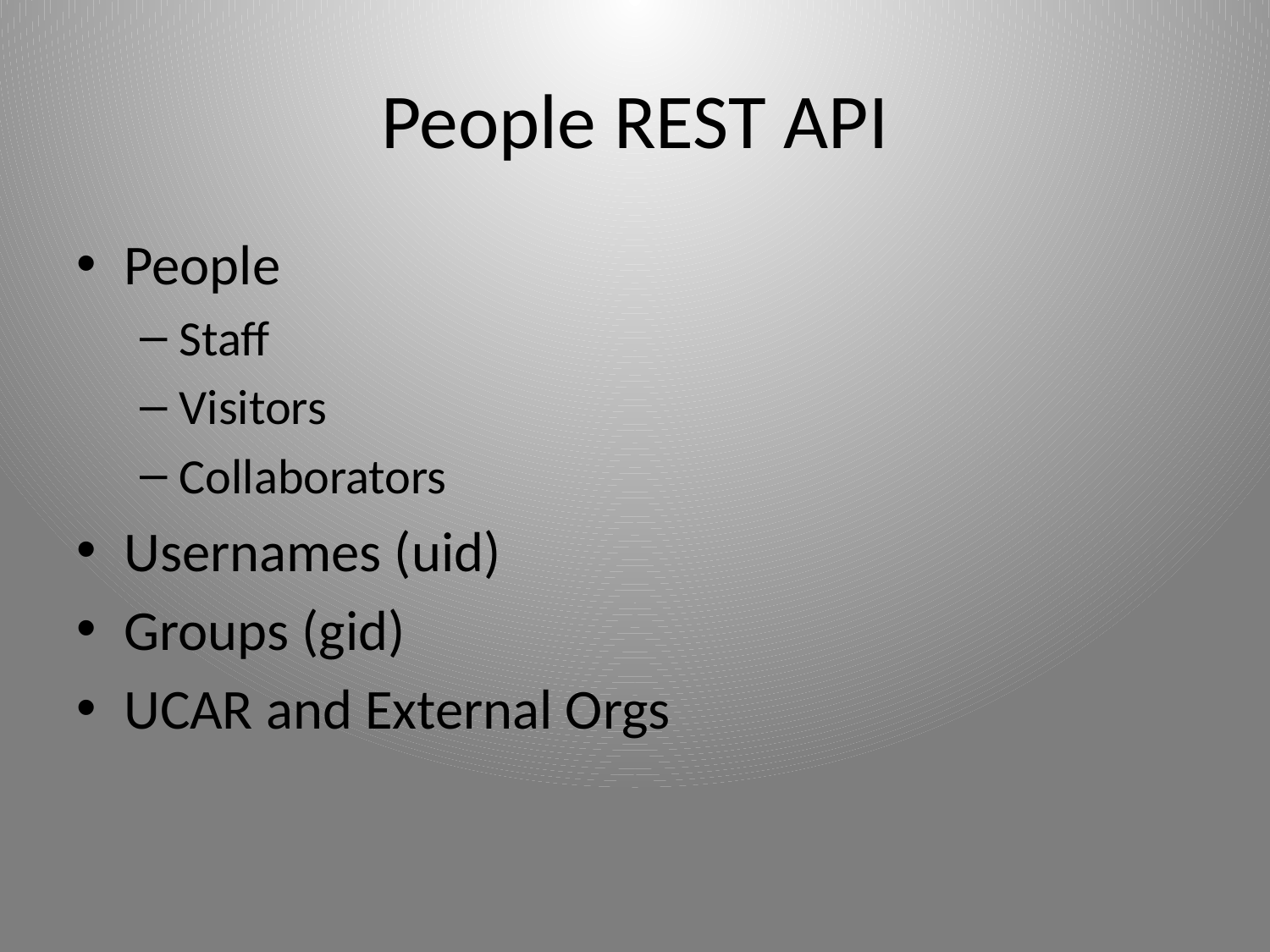

# People REST API
People
Staff
Visitors
Collaborators
Usernames (uid)
Groups (gid)
UCAR and External Orgs